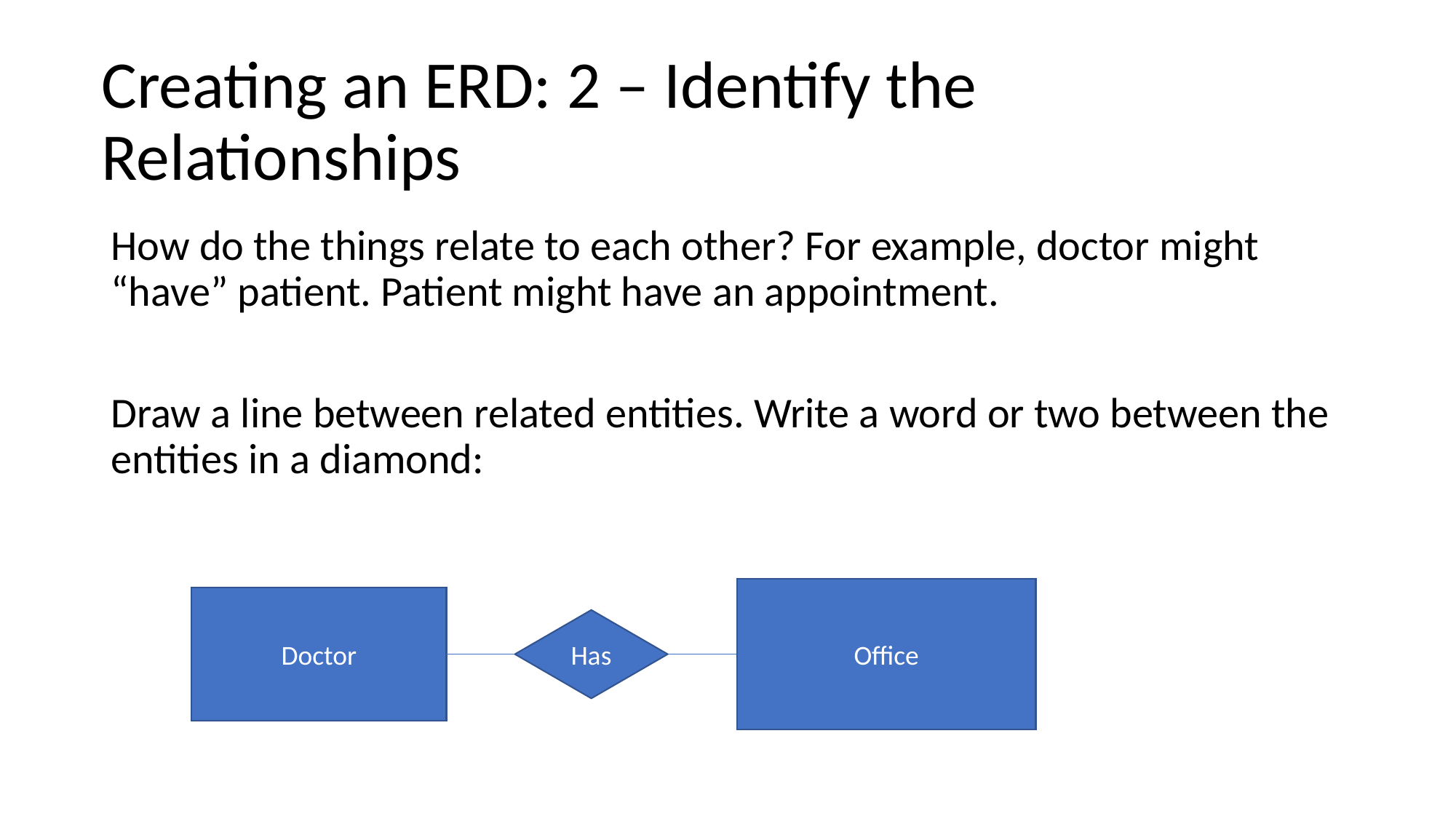

# Creating an ERD: 2 – Identify the Relationships
How do the things relate to each other? For example, doctor might “have” patient. Patient might have an appointment.

Draw a line between related entities. Write a word or two between the entities in a diamond:
Office
Doctor
Has